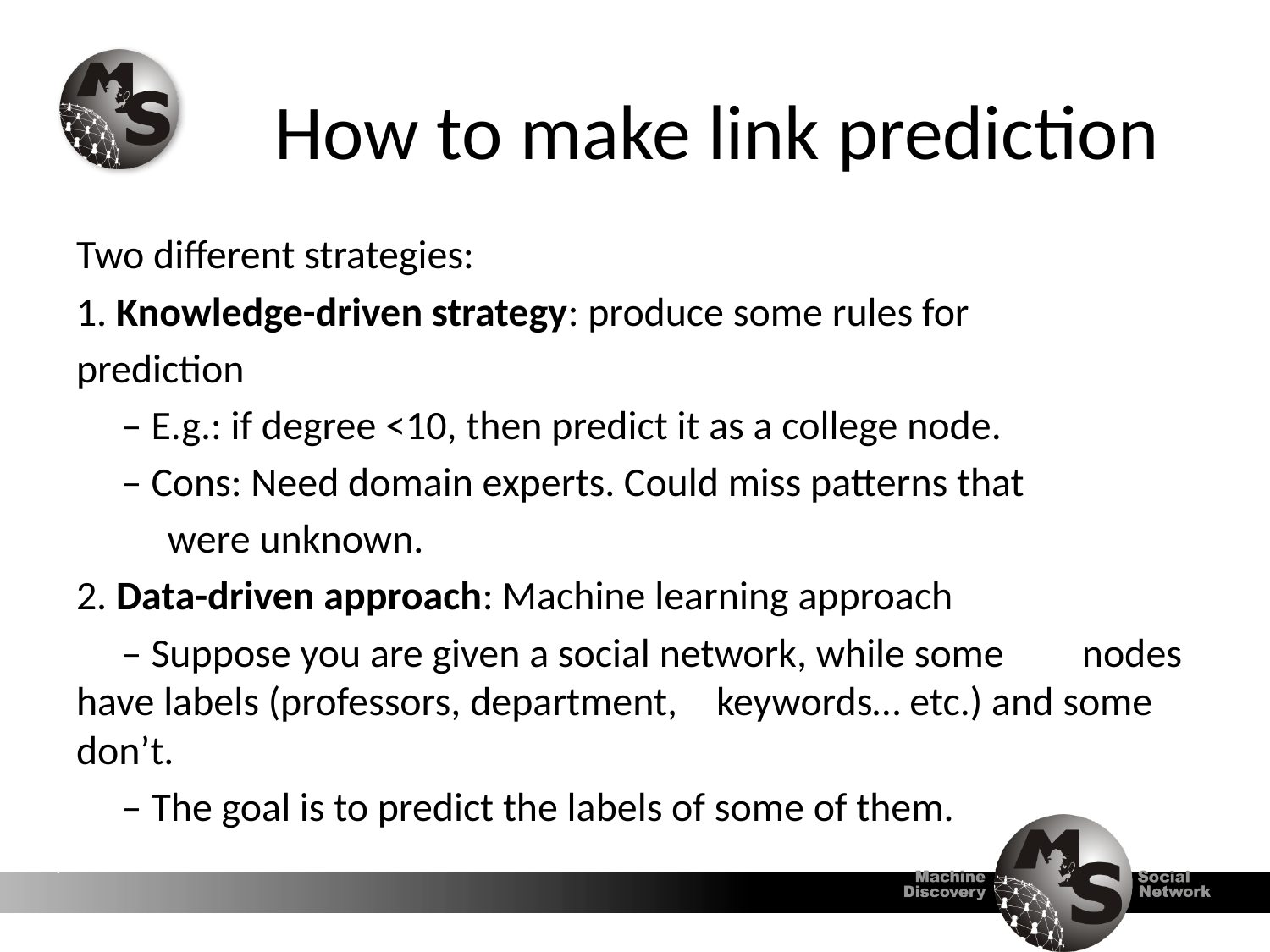

# How to make link prediction
Two different strategies:
1. Knowledge-driven strategy: produce some rules for
prediction
     – E.g.: if degree <10, then predict it as a college node.
     – Cons: Need domain experts. Could miss patterns that
	were unknown.
2. Data-driven approach: Machine learning approach
     – Suppose you are given a social network, while some 	nodes have labels (professors, department, 	keywords… etc.) and some don’t.
     – The goal is to predict the labels of some of them.